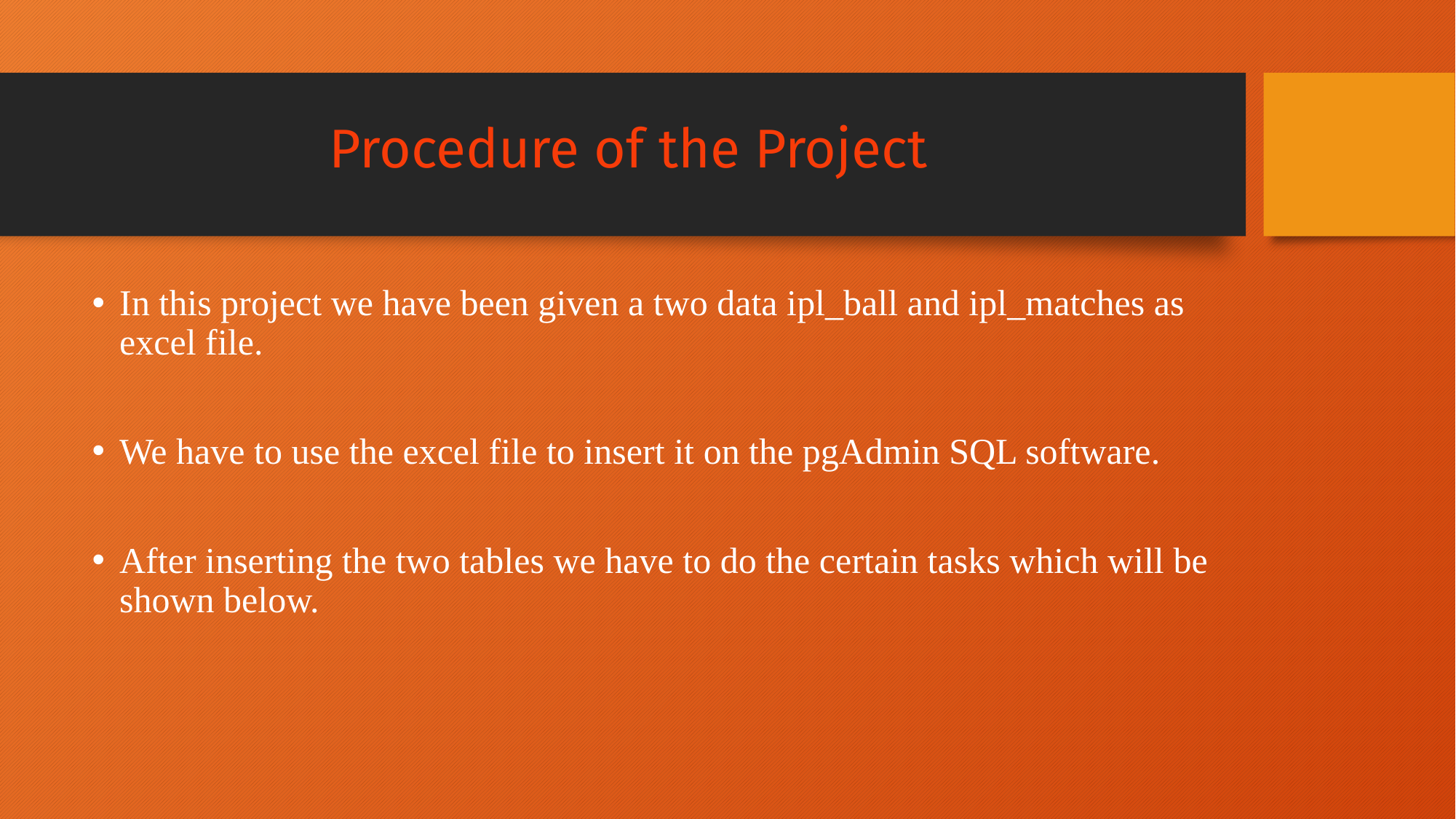

# Procedure of the Project
In this project we have been given a two data ipl_ball and ipl_matches as excel file.

We have to use the excel file to insert it on the pgAdmin SQL software.

After inserting the two tables we have to do the certain tasks which will be shown below.